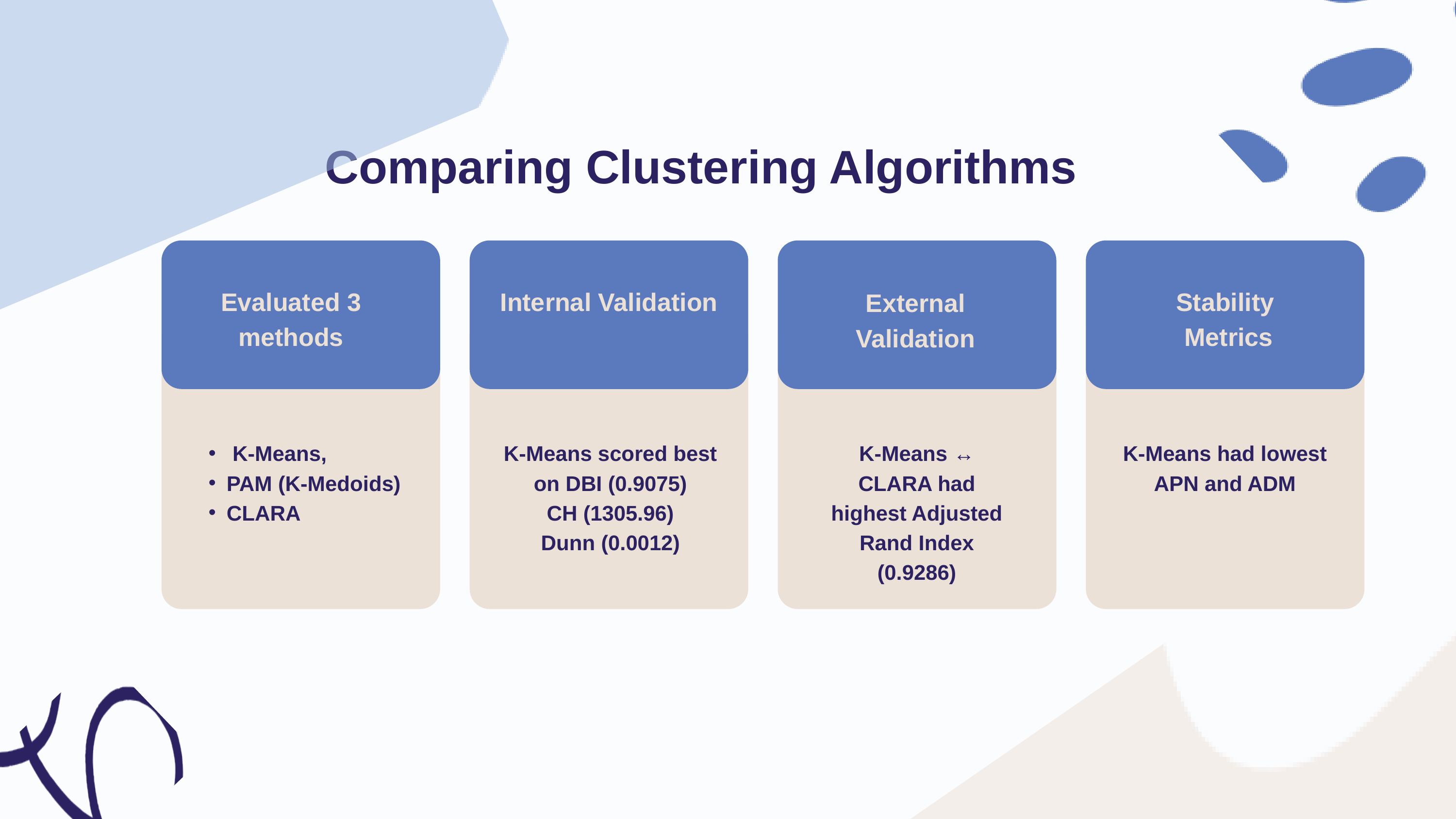

Comparing Clustering Algorithms

Evaluated 3 methods
Internal Validation
Stability
 Metrics
External Validation

 K-Means,
PAM (K-Medoids)
CLARA
K-Means scored best on DBI (0.9075)
CH (1305.96)
Dunn (0.0012)
K-Means ↔ CLARA had highest Adjusted Rand Index (0.9286)
K-Means had lowest APN and ADM